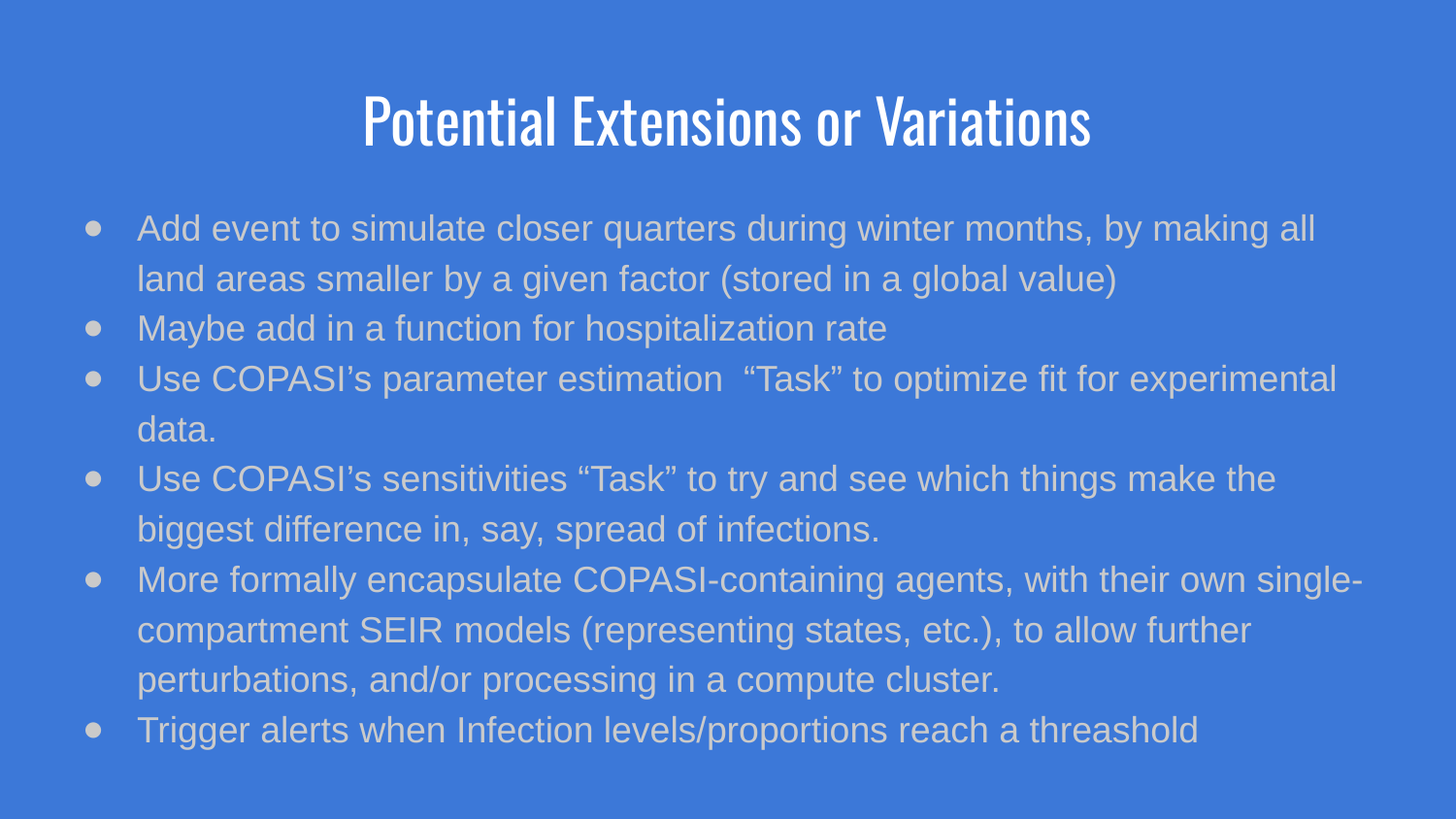

# Potential Extensions or Variations
Add event to simulate closer quarters during winter months, by making all land areas smaller by a given factor (stored in a global value)
Maybe add in a function for hospitalization rate
Use COPASI’s parameter estimation  “Task” to optimize fit for experimental data.
Use COPASI’s sensitivities “Task” to try and see which things make the biggest difference in, say, spread of infections.
More formally encapsulate COPASI-containing agents, with their own single-compartment SEIR models (representing states, etc.), to allow further perturbations, and/or processing in a compute cluster.
Trigger alerts when Infection levels/proportions reach a threashold